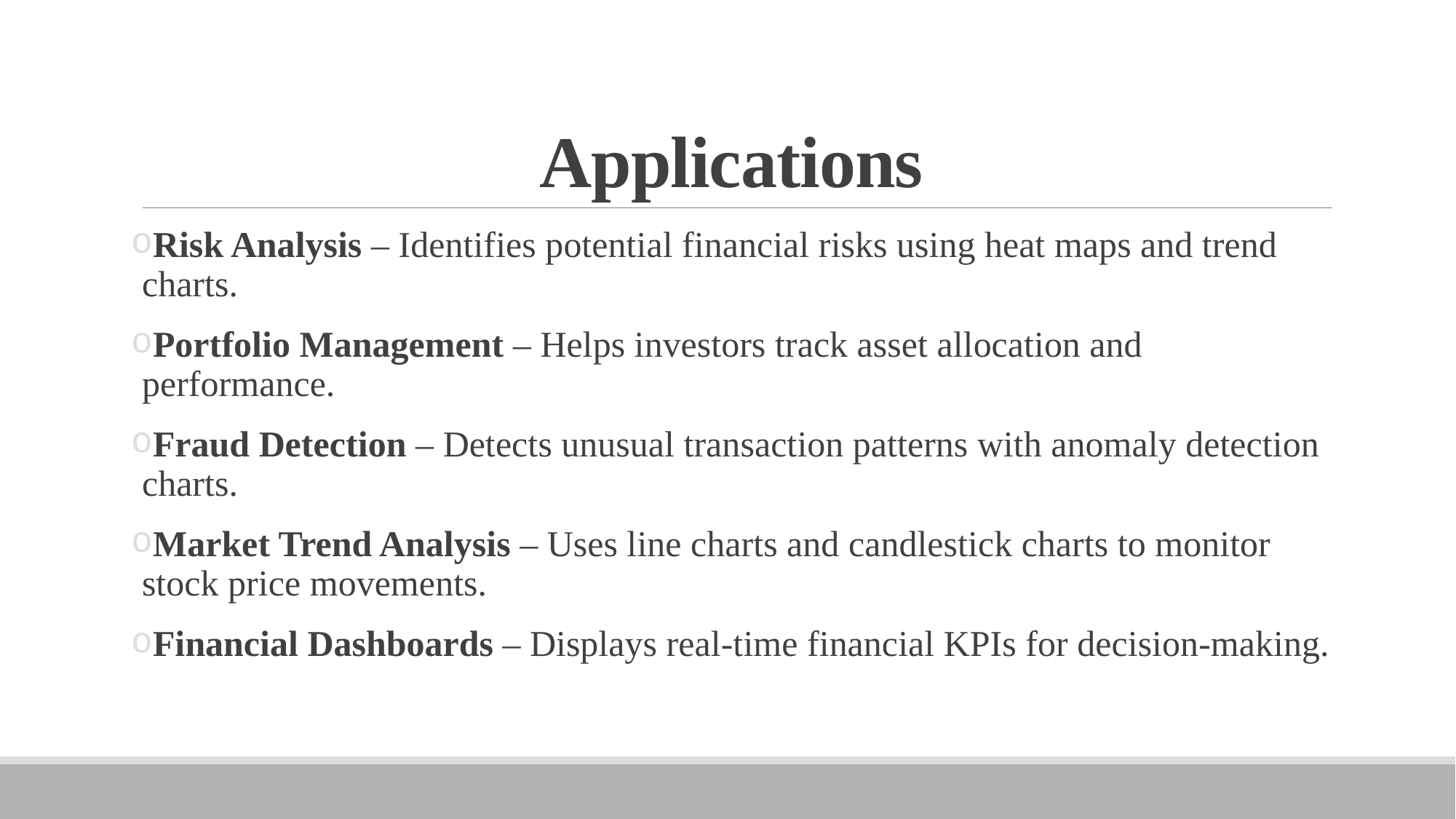

# Applications
Risk Analysis – Identifies potential financial risks using heat maps and trend charts.
Portfolio Management – Helps investors track asset allocation and performance.
Fraud Detection – Detects unusual transaction patterns with anomaly detection charts.
Market Trend Analysis – Uses line charts and candlestick charts to monitor stock price movements.
Financial Dashboards – Displays real-time financial KPIs for decision-making.